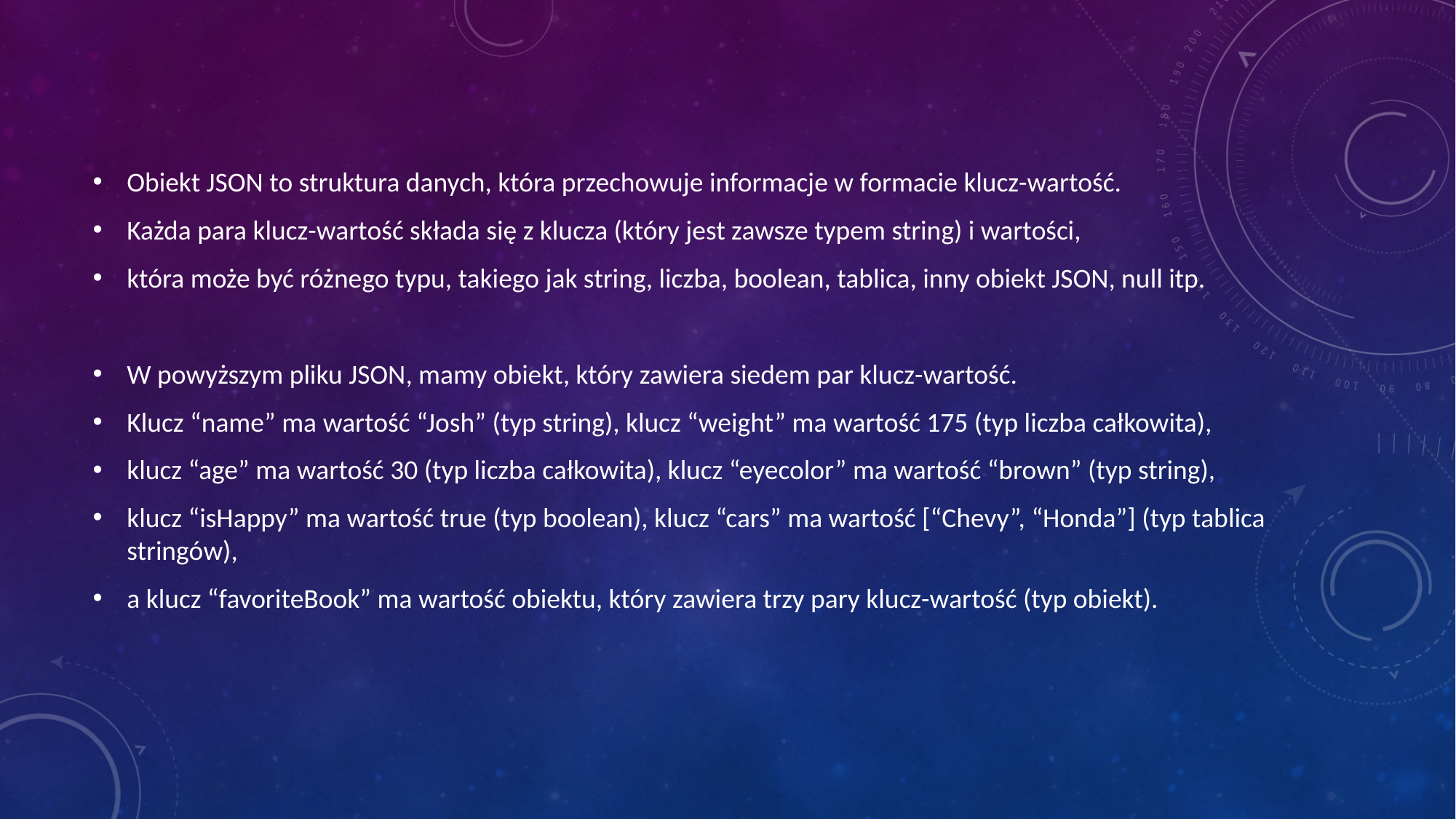

Obiekt JSON to struktura danych, która przechowuje informacje w formacie klucz-wartość.
Każda para klucz-wartość składa się z klucza (który jest zawsze typem string) i wartości,
która może być różnego typu, takiego jak string, liczba, boolean, tablica, inny obiekt JSON, null itp.

W powyższym pliku JSON, mamy obiekt, który zawiera siedem par klucz-wartość.
Klucz “name” ma wartość “Josh” (typ string), klucz “weight” ma wartość 175 (typ liczba całkowita),
klucz “age” ma wartość 30 (typ liczba całkowita), klucz “eyecolor” ma wartość “brown” (typ string),
klucz “isHappy” ma wartość true (typ boolean), klucz “cars” ma wartość [“Chevy”, “Honda”] (typ tablica stringów),
a klucz “favoriteBook” ma wartość obiektu, który zawiera trzy pary klucz-wartość (typ obiekt).